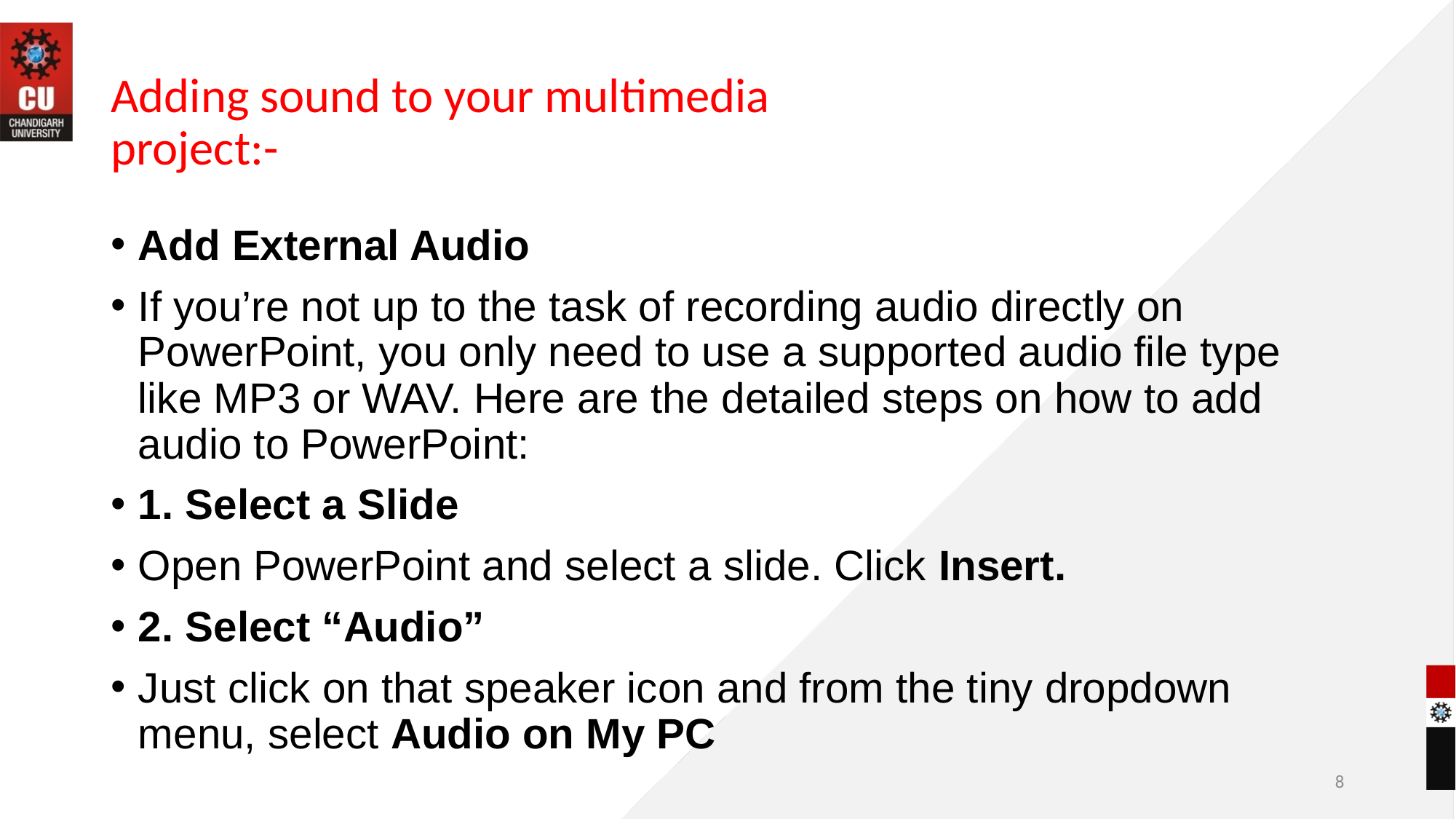

# Adding sound to your multimedia project:-
Add External Audio
If you’re not up to the task of recording audio directly on PowerPoint, you only need to use a supported audio file type like MP3 or WAV. Here are the detailed steps on how to add audio to PowerPoint:
1. Select a Slide
Open PowerPoint and select a slide. Click Insert.
2. Select “Audio”
Just click on that speaker icon and from the tiny dropdown menu, select Audio on My PC

8